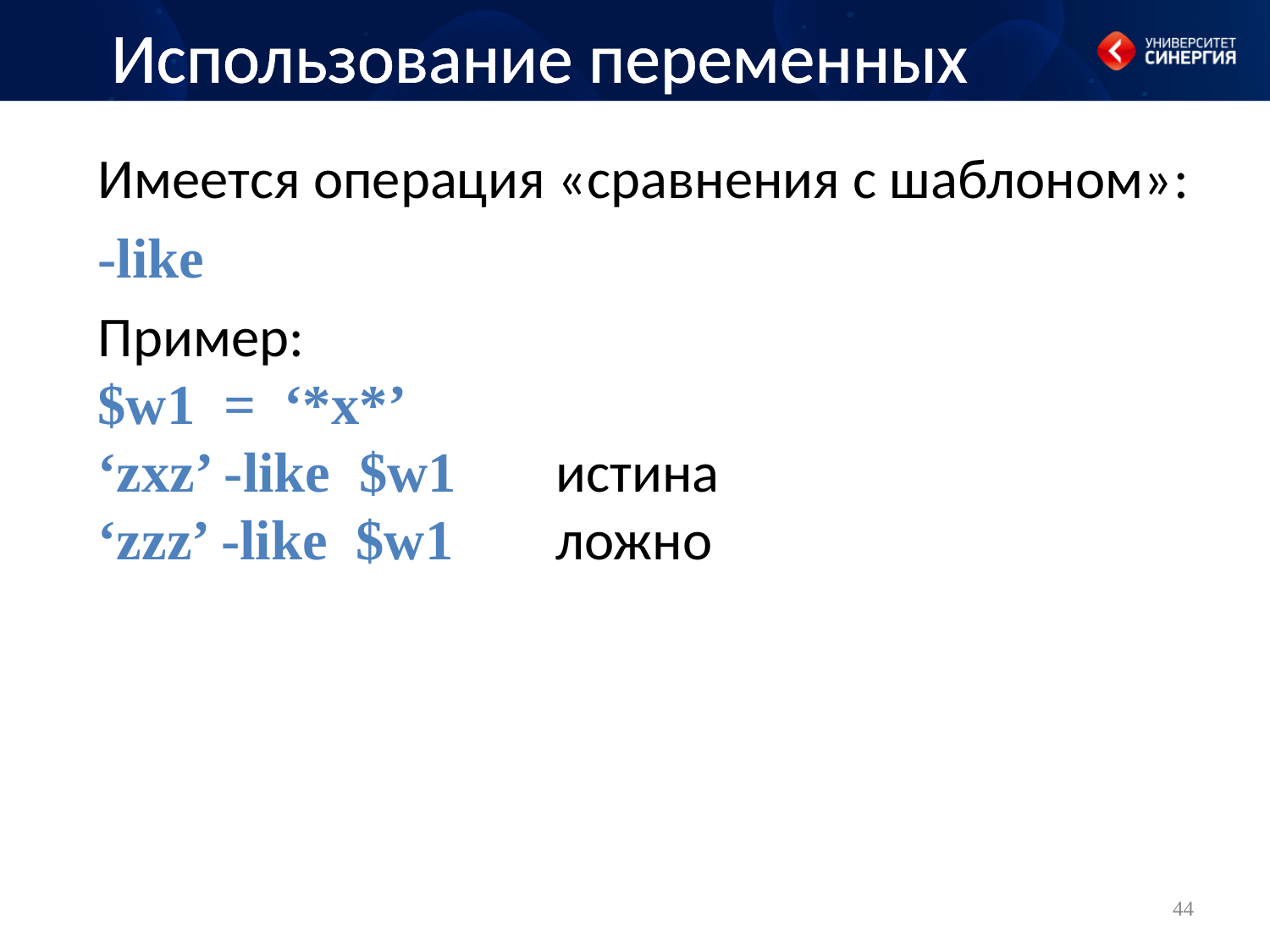

# Использование переменных
Имеется операция «сравнения с шаблоном»:
-like
Пример:
$w1  =  ‘*x*’
‘zxz’ -like  $w1	истина
‘zzz’ -like  $w1	ложно

44